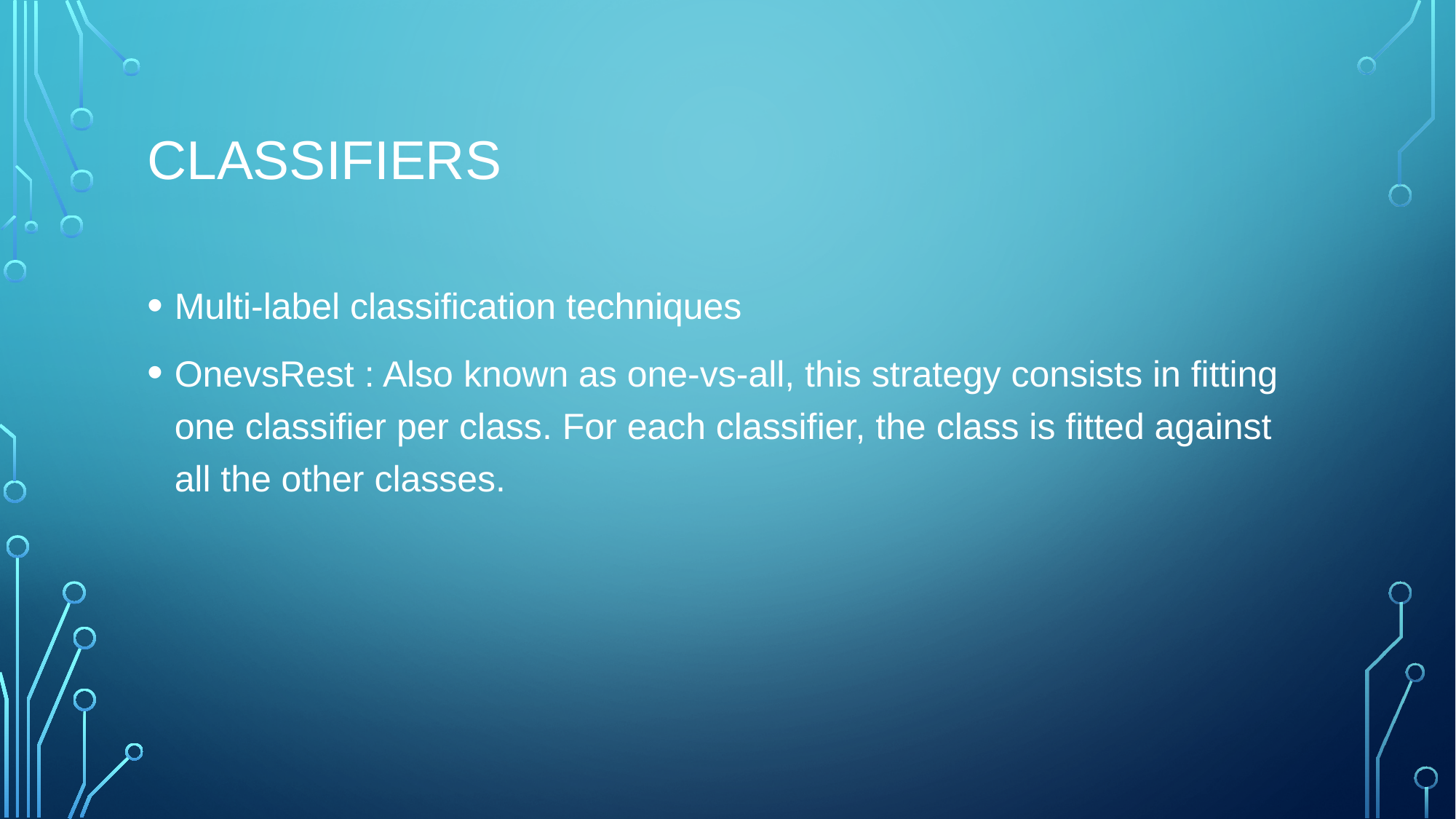

# classifiers
Multi-label classification techniques
OnevsRest : Also known as one-vs-all, this strategy consists in fitting one classifier per class. For each classifier, the class is fitted against all the other classes.